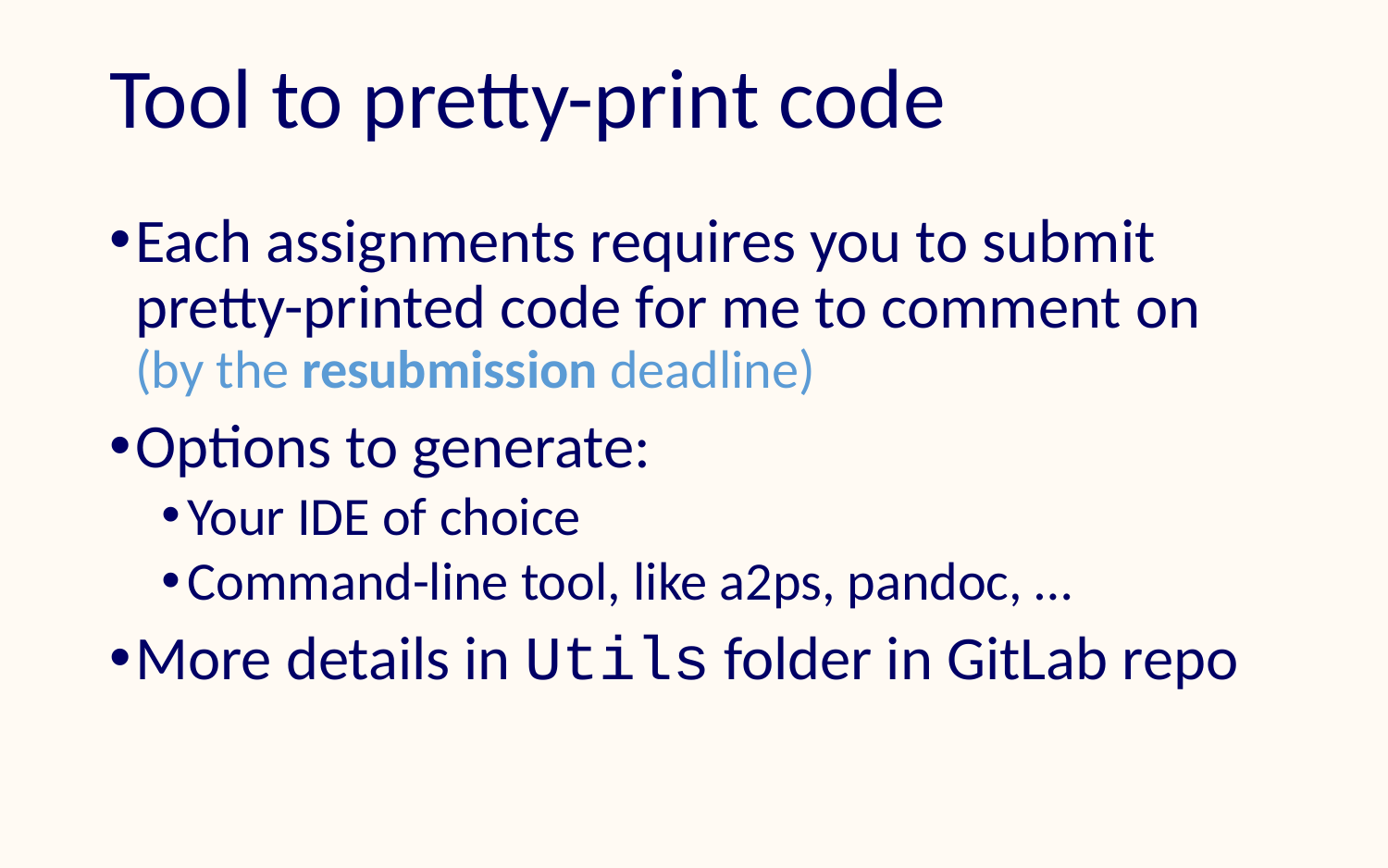

# Tool to pretty-print code
Each assignments requires you to submit pretty-printed code for me to comment on (by the resubmission deadline)
Options to generate:
Your IDE of choice
Command-line tool, like a2ps, pandoc, …
More details in Utils folder in GitLab repo